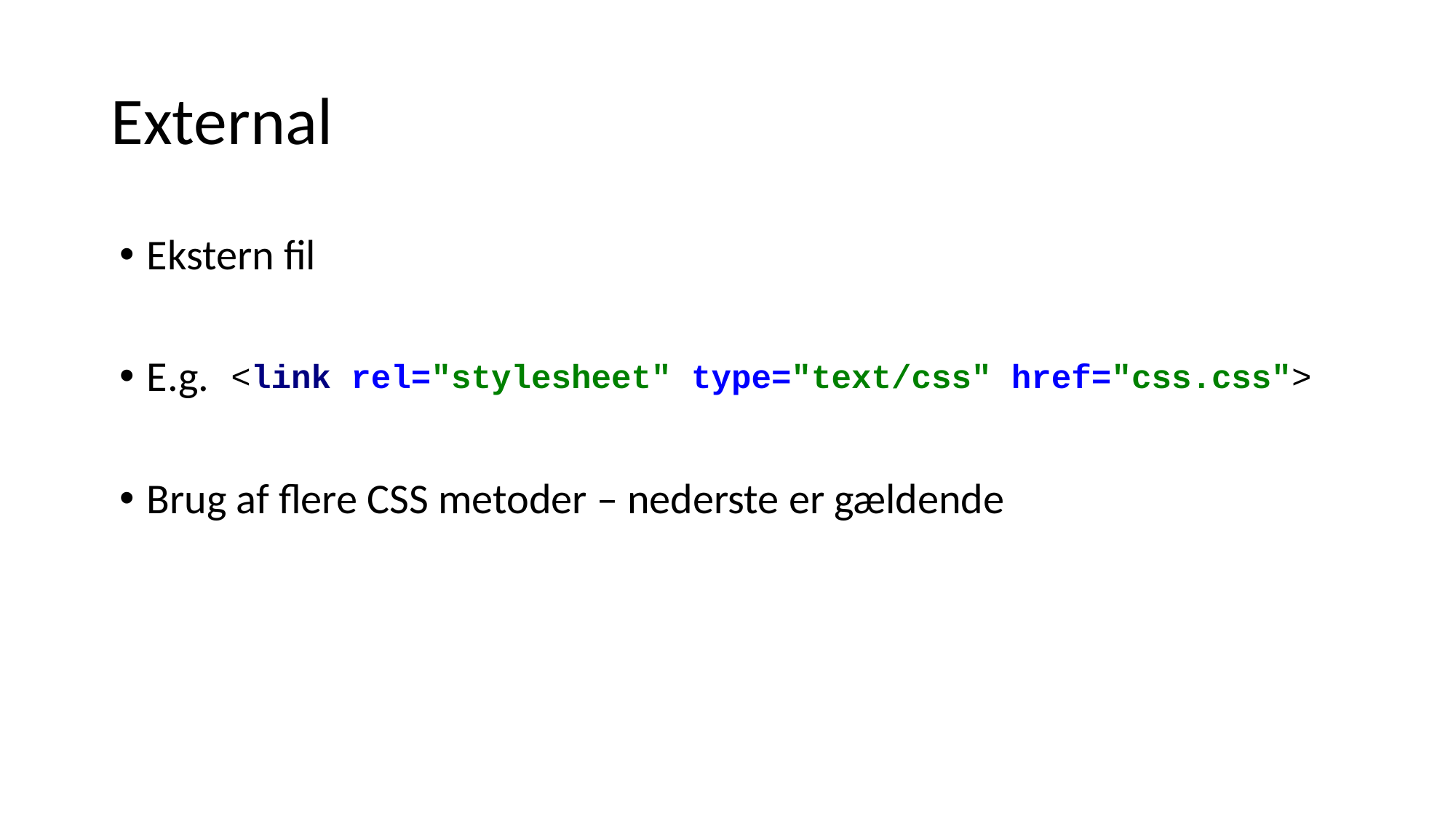

# External
Ekstern fil

E.g.

Brug af flere CSS metoder – nederste er gældende
<link rel="stylesheet" type="text/css" href="css.css">